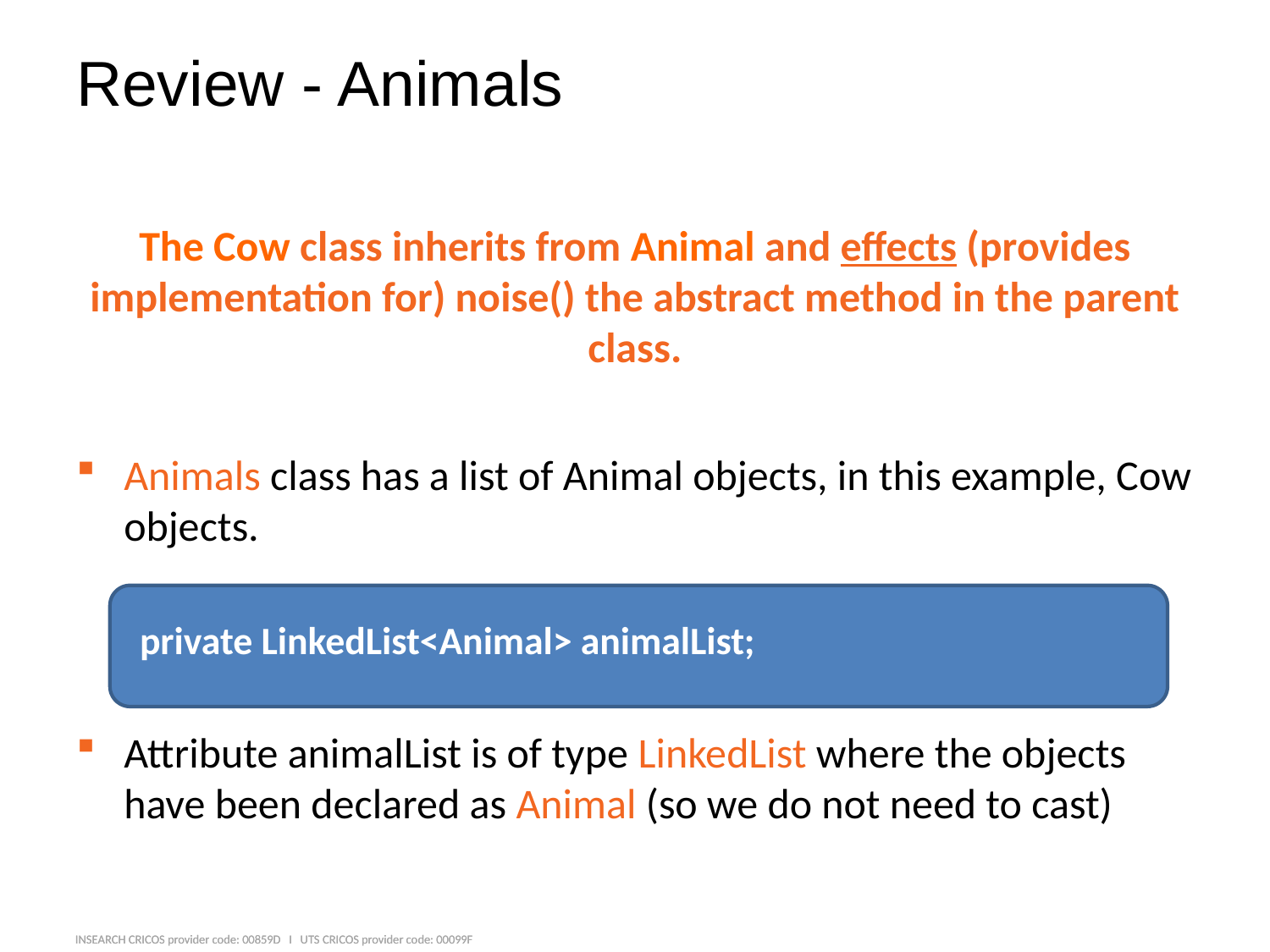

# Review - Animals
The Cow class inherits from Animal and effects (provides implementation for) noise() the abstract method in the parent class.

Animals class has a list of Animal objects, in this example, Cow objects.

private LinkedList<Animal> animalList;

Attribute animalList is of type LinkedList where the objects have been declared as Animal (so we do not need to cast)